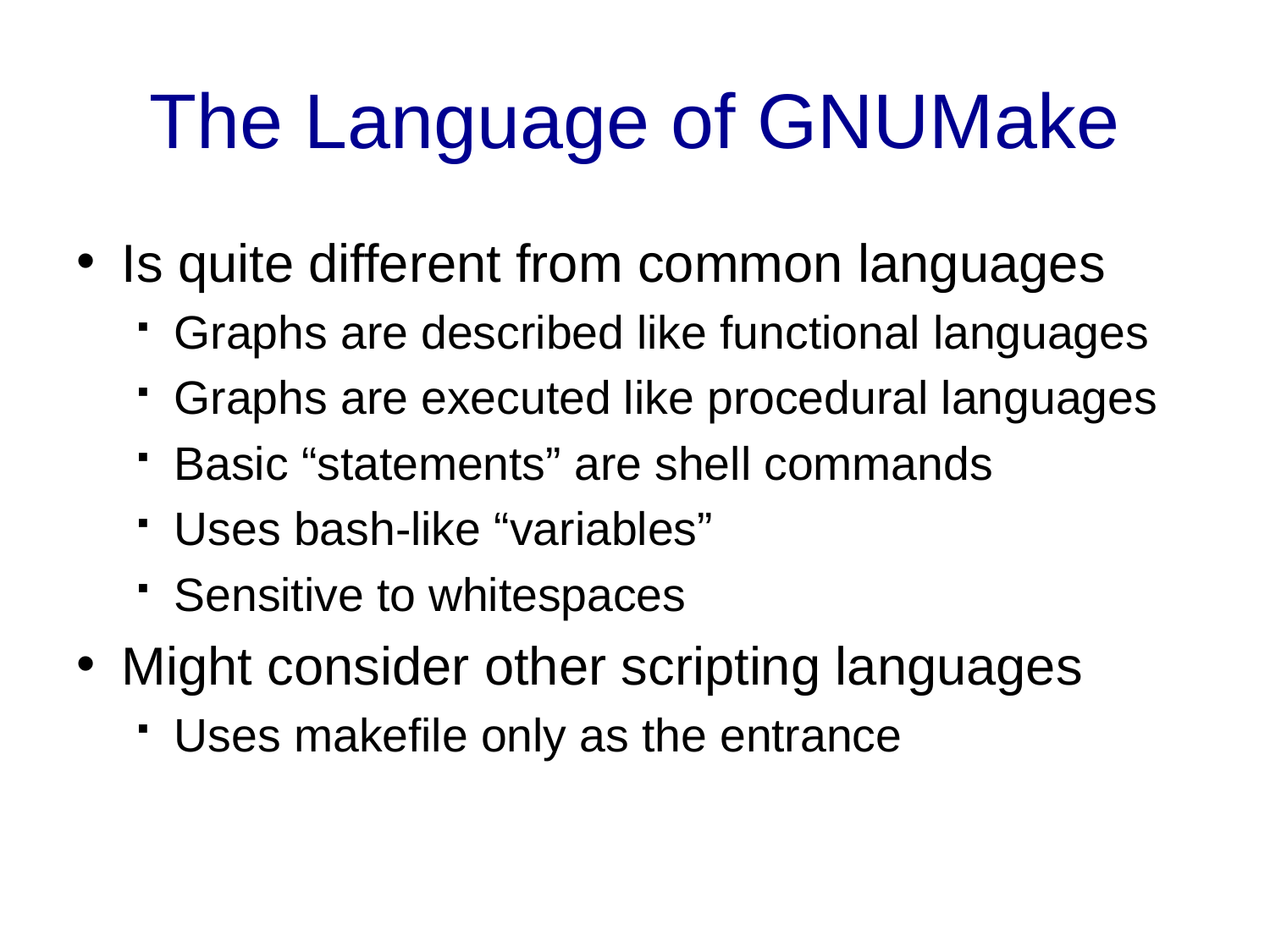

# The Language of GNUMake
Is quite different from common languages
Graphs are described like functional languages
Graphs are executed like procedural languages
Basic “statements” are shell commands
Uses bash-like “variables”
Sensitive to whitespaces
Might consider other scripting languages
Uses makefile only as the entrance